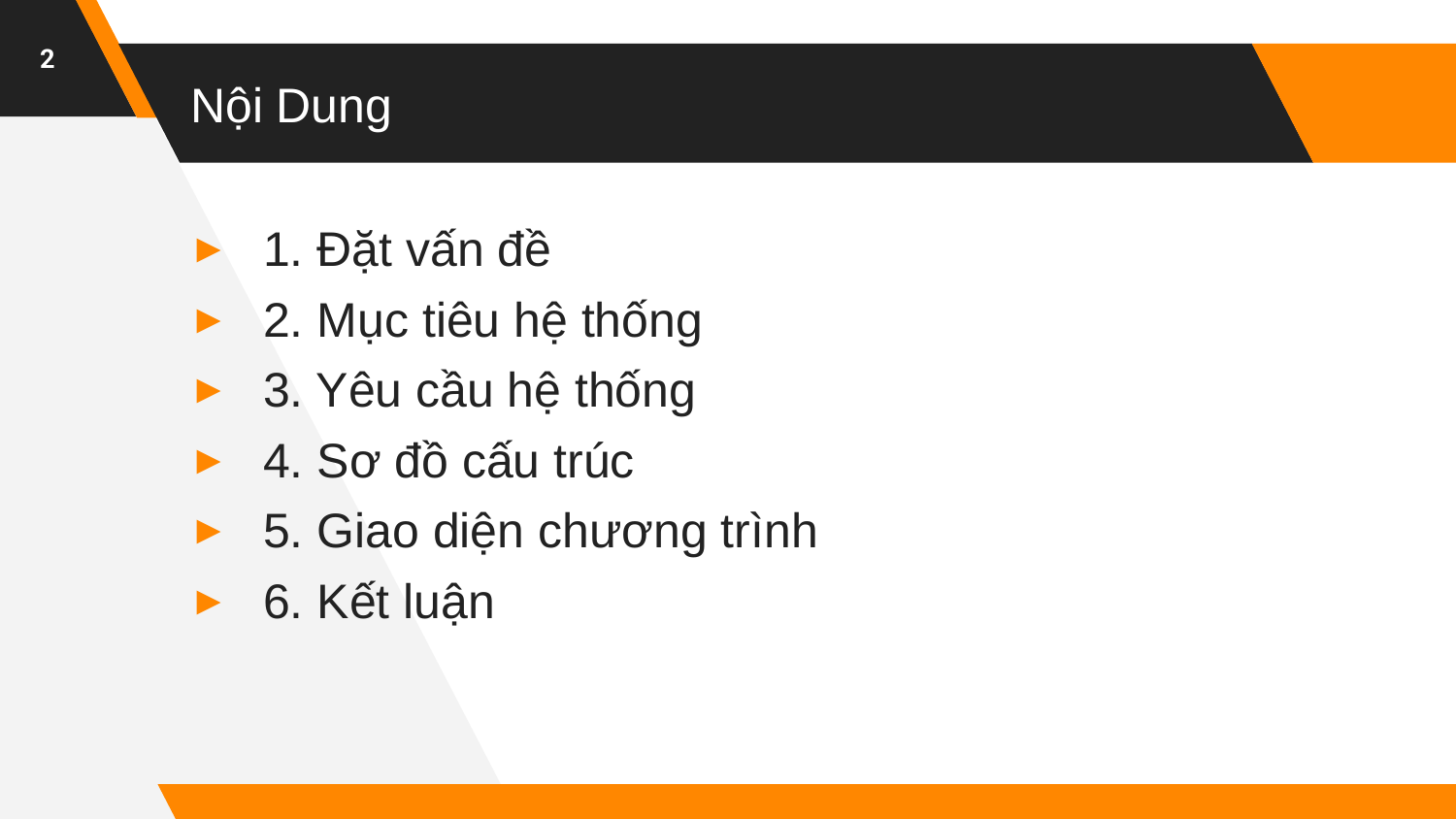

2
# Nội Dung
1. Đặt vấn đề
2. Mục tiêu hệ thống
3. Yêu cầu hệ thống
4. Sơ đồ cấu trúc
5. Giao diện chương trình
6. Kết luận